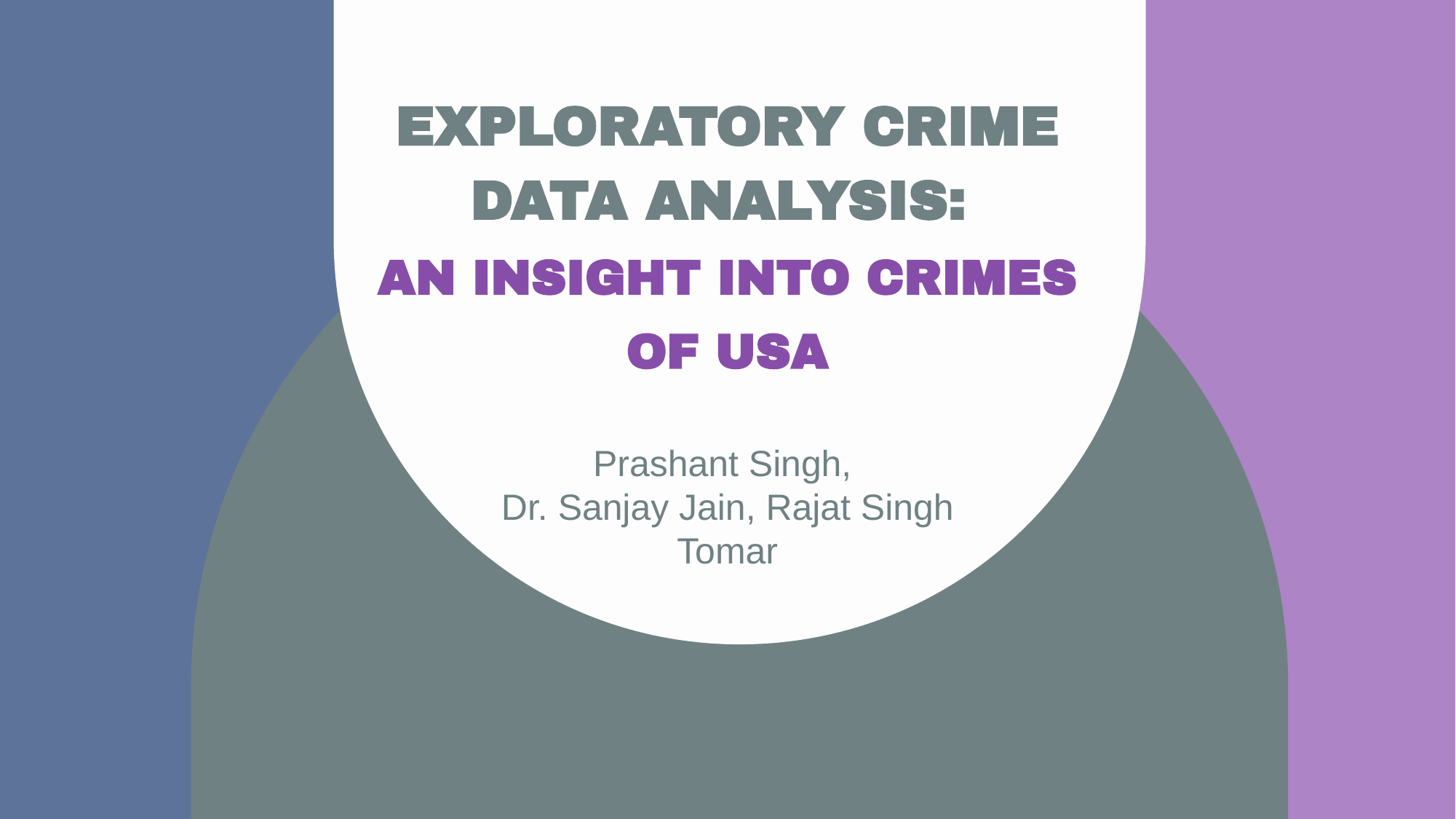

# Exploratory Crime Data Analysis: An Insight into crimes of USA
Prashant Singh,
Dr. Sanjay Jain, Rajat Singh Tomar